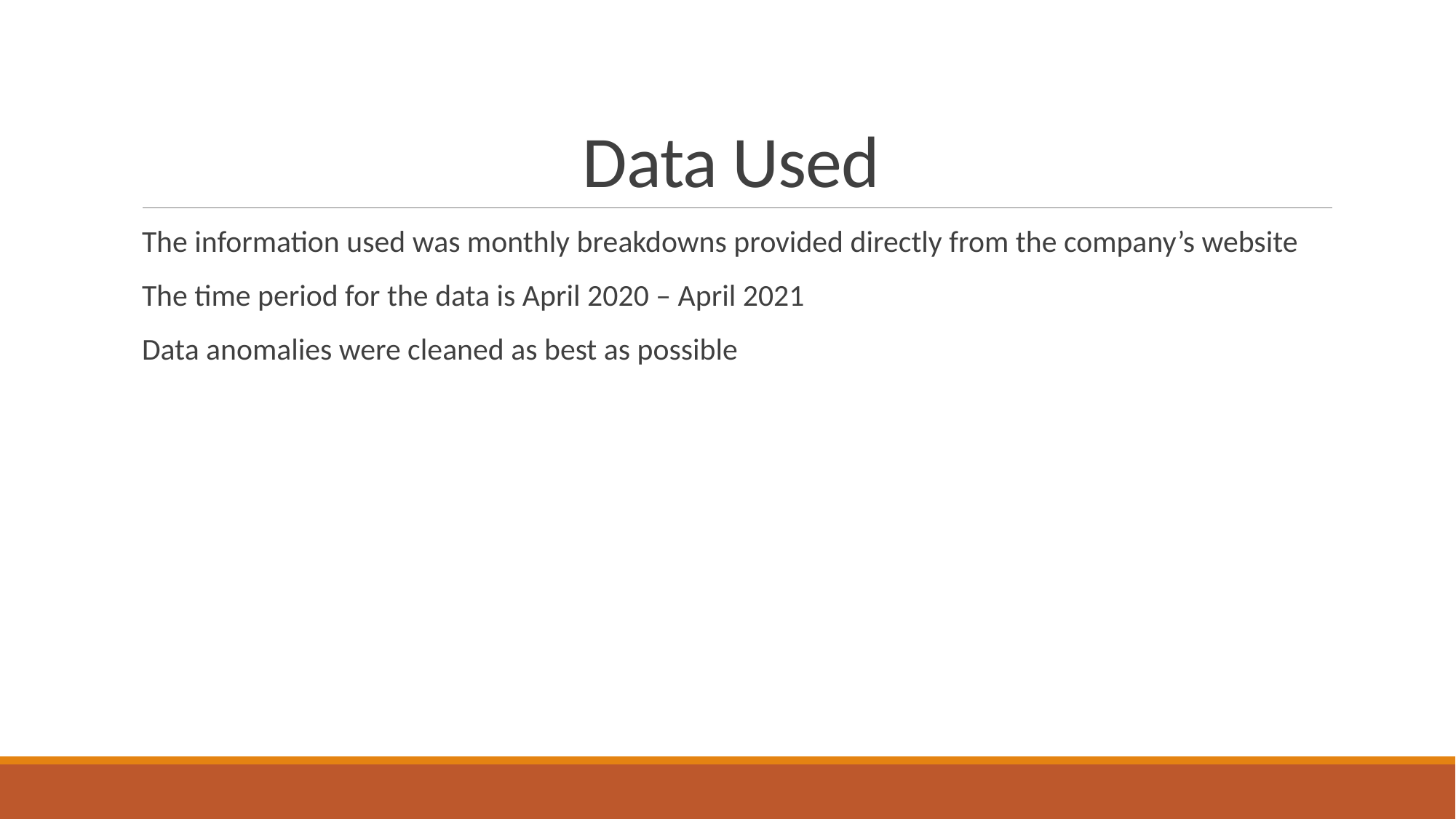

# Data Used
The information used was monthly breakdowns provided directly from the company’s website
The time period for the data is April 2020 – April 2021
Data anomalies were cleaned as best as possible